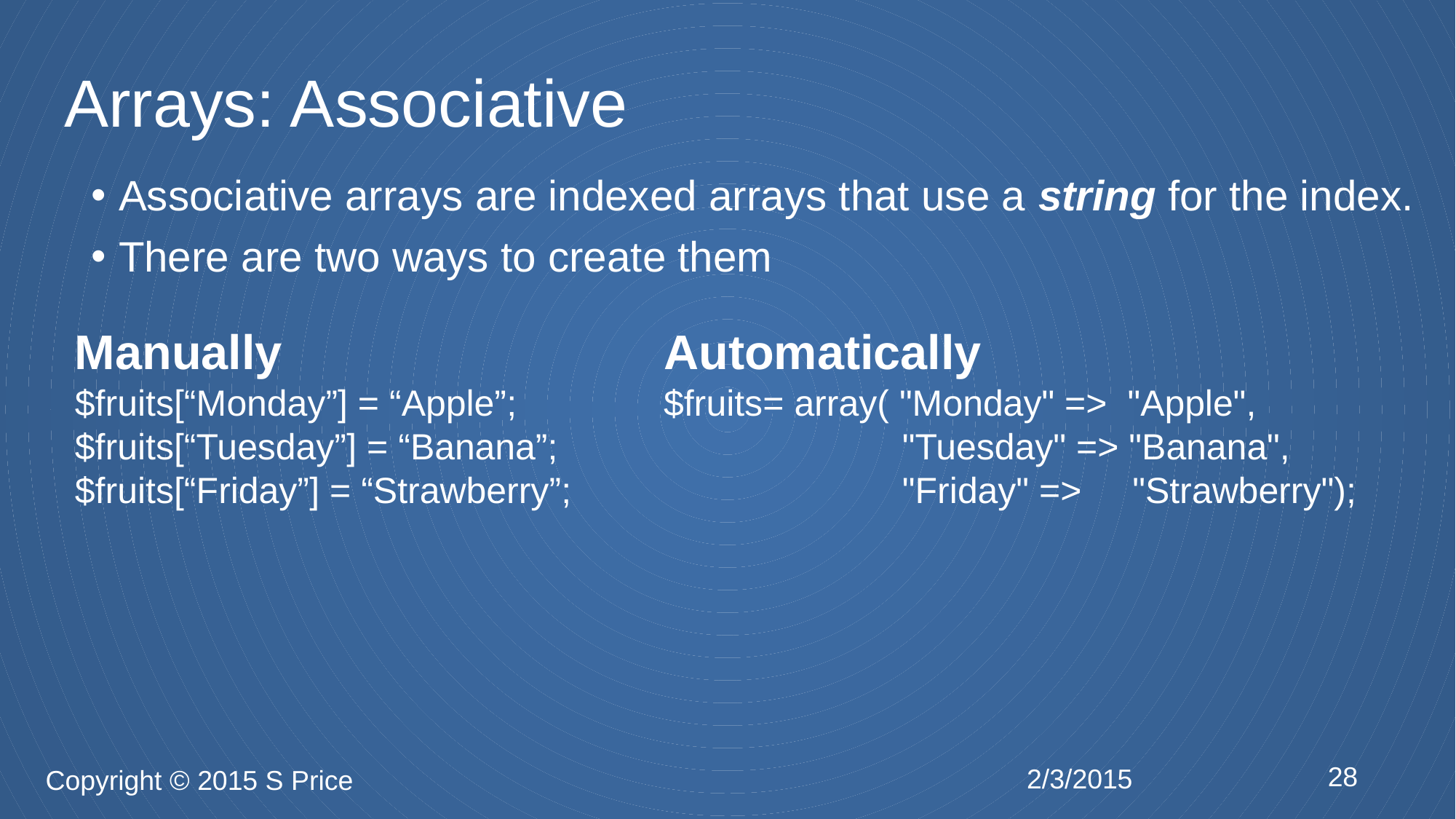

# Arrays: Associative
Associative arrays are indexed arrays that use a string for the index.
There are two ways to create them
Manually
$fruits[“Monday”] = “Apple”;
$fruits[“Tuesday”] = “Banana”;
$fruits[“Friday”] = “Strawberry”;

Automatically
$fruits= array( "Monday" =>  "Apple",
		  "Tuesday" => "Banana",
		  "Friday" =>     "Strawberry");

28
2/3/2015
Copyright © 2015 S Price